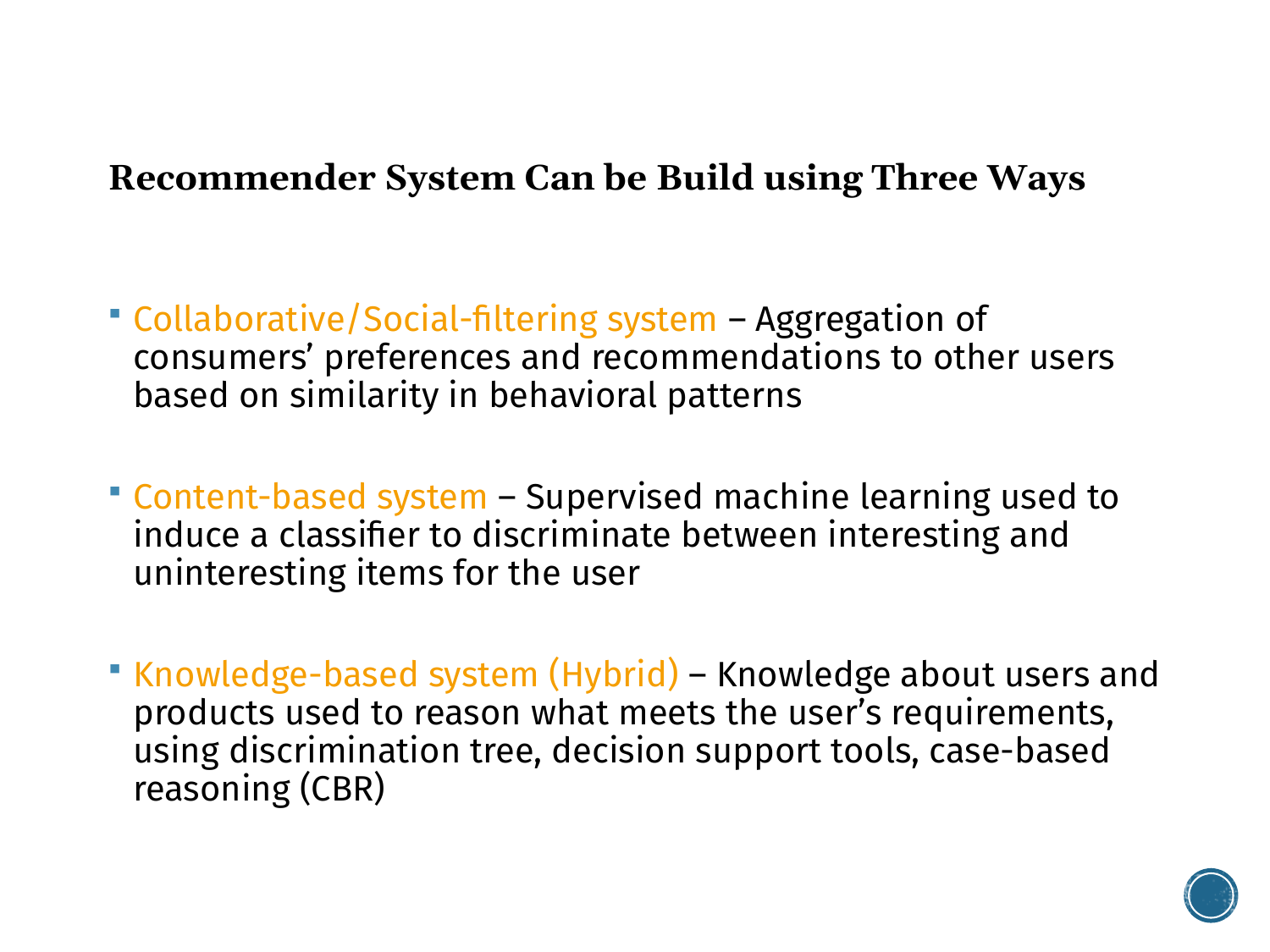

# Recommender System Can be Build using Three Ways
Collaborative/Social-filtering system – Aggregation of consumers’ preferences and recommendations to other users based on similarity in behavioral patterns

Content-based system – Supervised machine learning used to induce a classifier to discriminate between interesting and uninteresting items for the user

Knowledge-based system (Hybrid) – Knowledge about users and products used to reason what meets the user’s requirements, using discrimination tree, decision support tools, case-based reasoning (CBR)